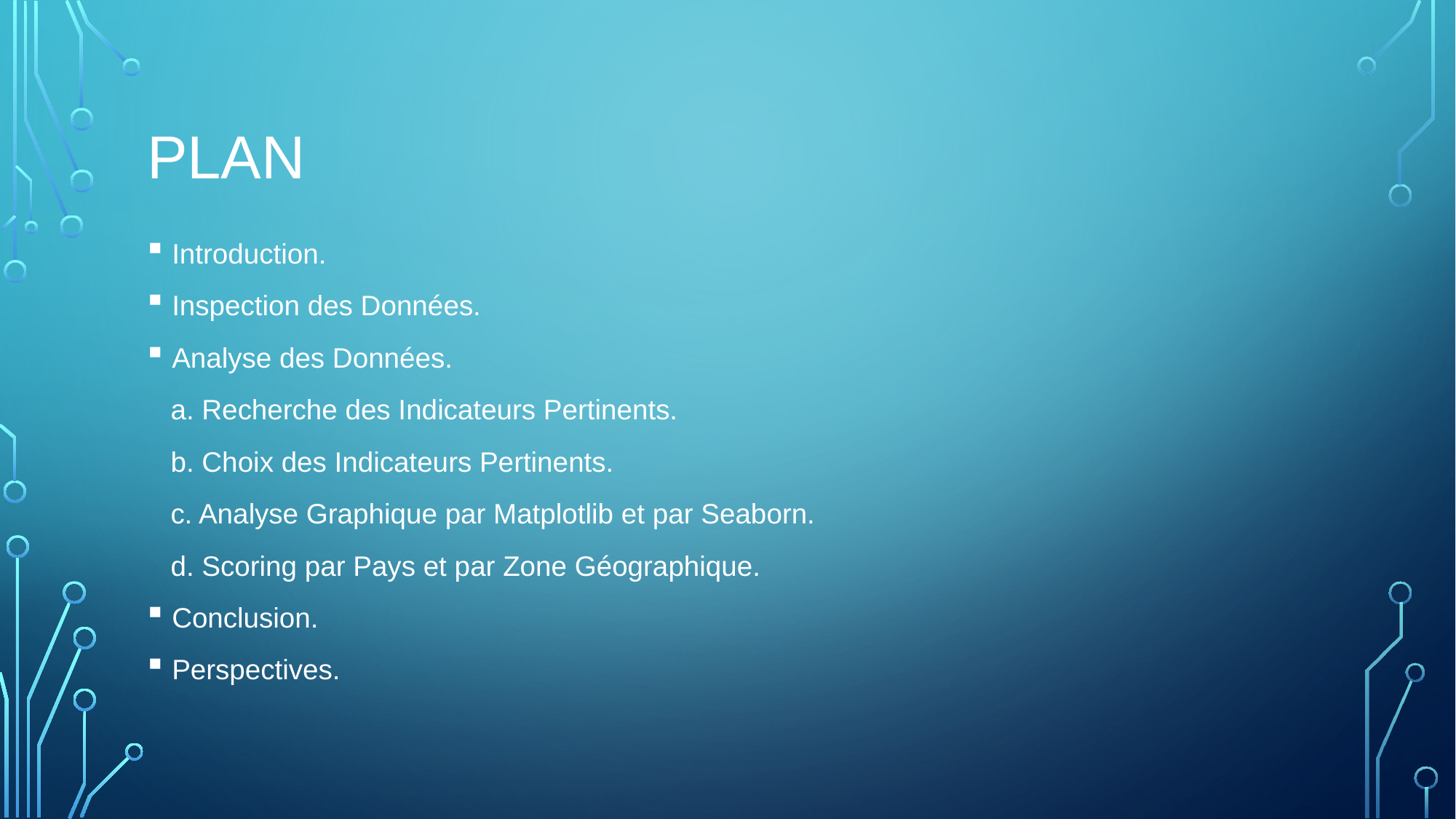

# Plan
Introduction.
Inspection des Données.
Analyse des Données.
   a. Recherche des Indicateurs Pertinents.
   b. Choix des Indicateurs Pertinents.
   c. Analyse Graphique par Matplotlib et par Seaborn.
   d. Scoring par Pays et par Zone Géographique.
Conclusion.
Perspectives.